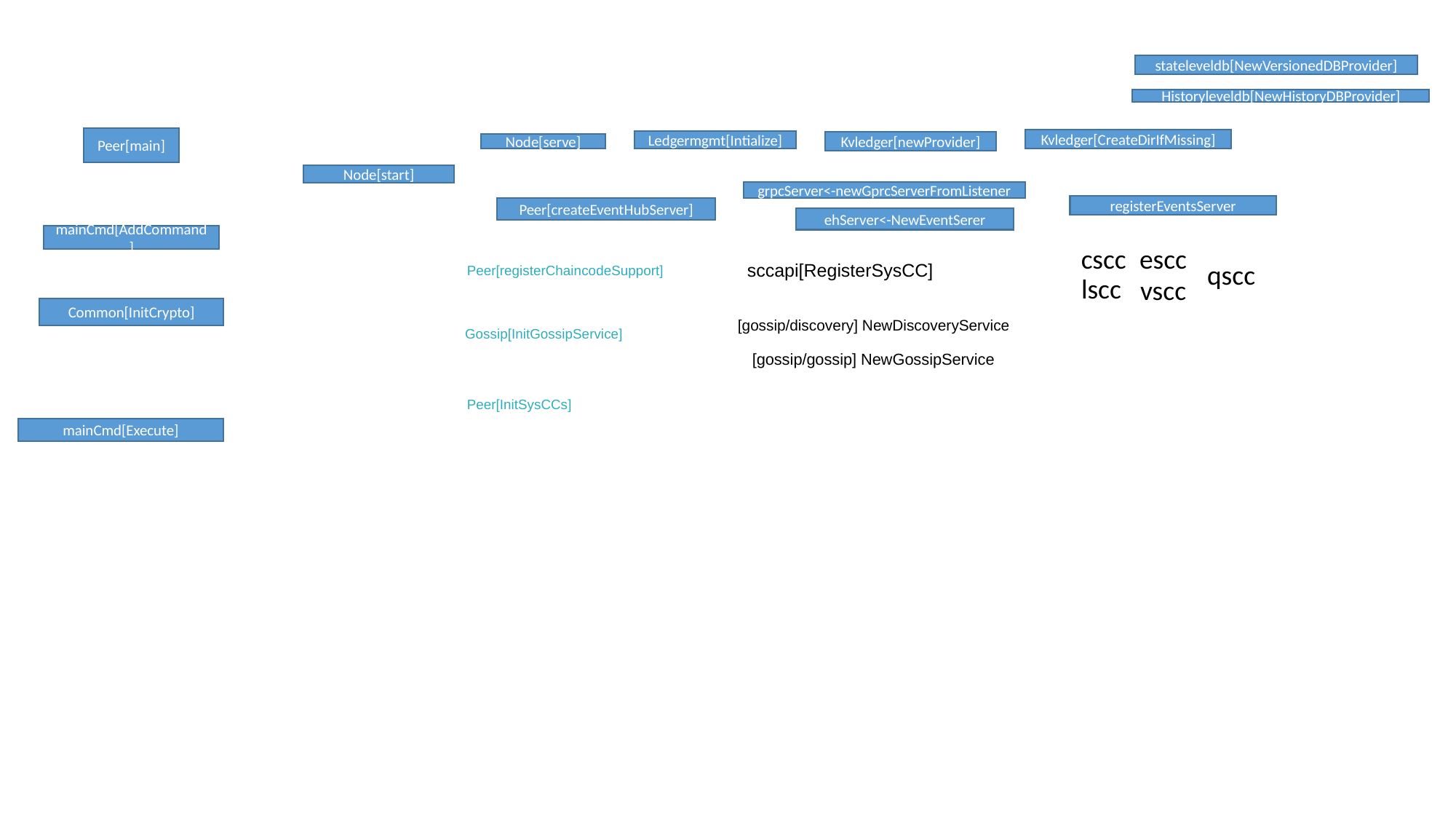

stateleveldb[NewVersionedDBProvider]
Historyleveldb[NewHistoryDBProvider]
Peer[main]
Kvledger[CreateDirIfMissing]
Ledgermgmt[Intialize]
Kvledger[newProvider]
Node[serve]
Node[start]
grpcServer<-newGprcServerFromListener
registerEventsServer
Peer[createEventHubServer]
ehServer<-NewEventSerer
mainCmd[AddCommand]
cscc
escc
qscc
sccapi[RegisterSysCC]
Peer[registerChaincodeSupport]
lscc
vscc
Common[InitCrypto]
[gossip/discovery] NewDiscoveryService
Gossip[InitGossipService]
[gossip/gossip] NewGossipService
Peer[InitSysCCs]
mainCmd[Execute]